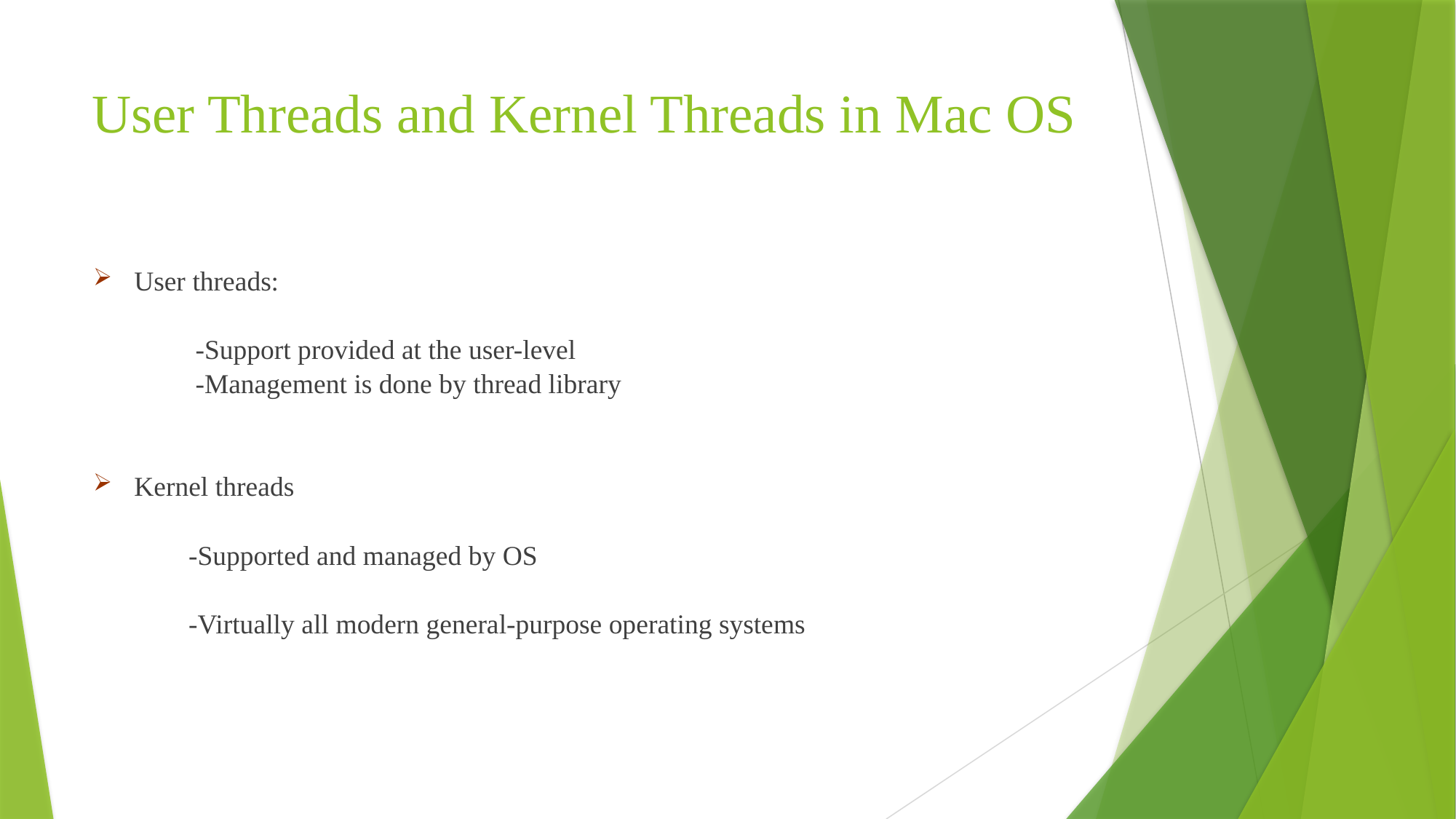

# User Threads and Kernel Threads in Mac OS
 User threads:

               -Support provided at the user-level
               -Management is done by thread library

Kernel threads

              -Supported and managed by OS

              -Virtually all modern general-purpose operating systems